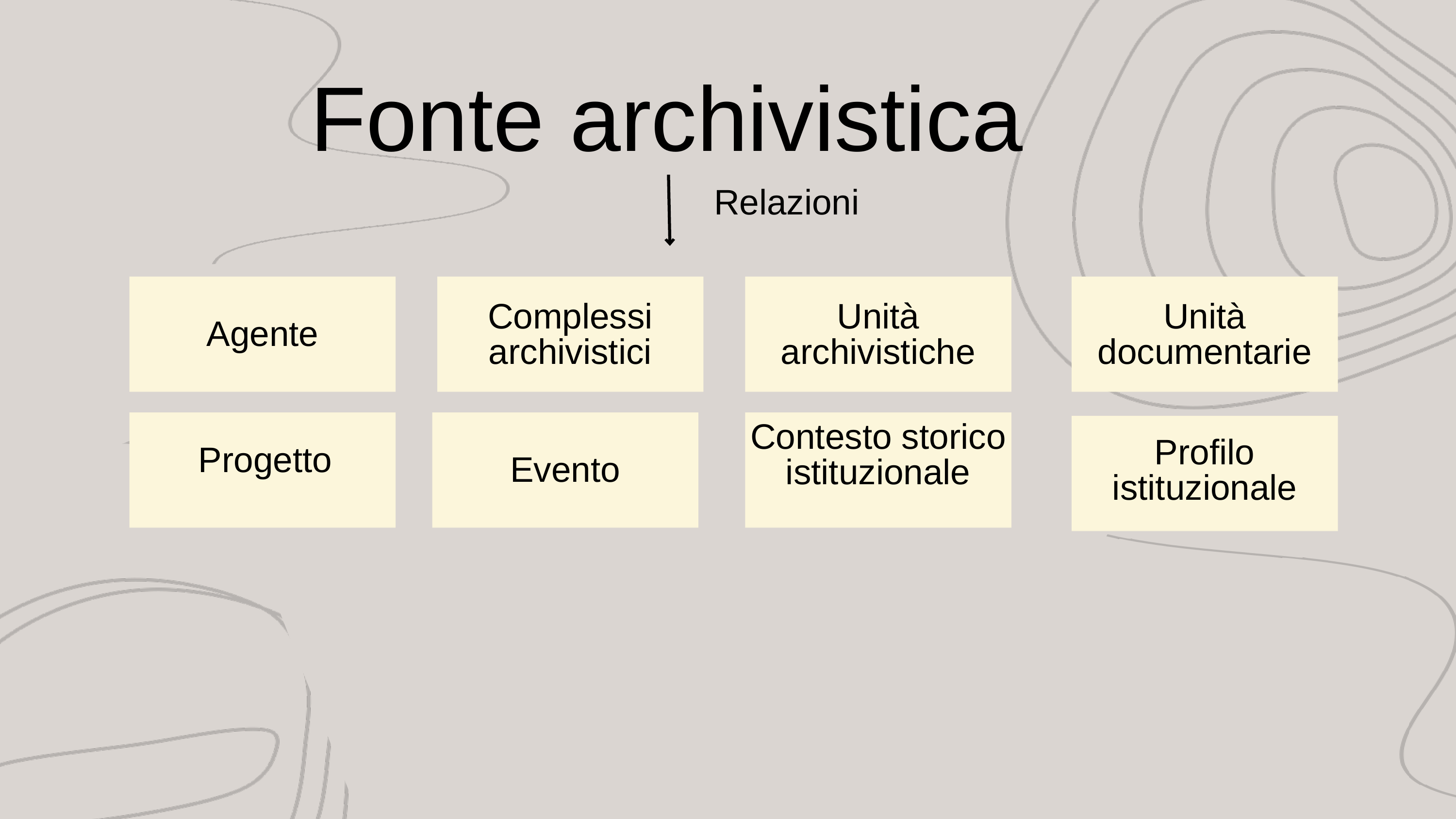

Fonte archivistica

Relazioni

Unità archivistiche
Unità documentarie
Complessi archivistici
Agente

Contesto storico istituzionale
Profilo istituzionale

Progetto
Evento